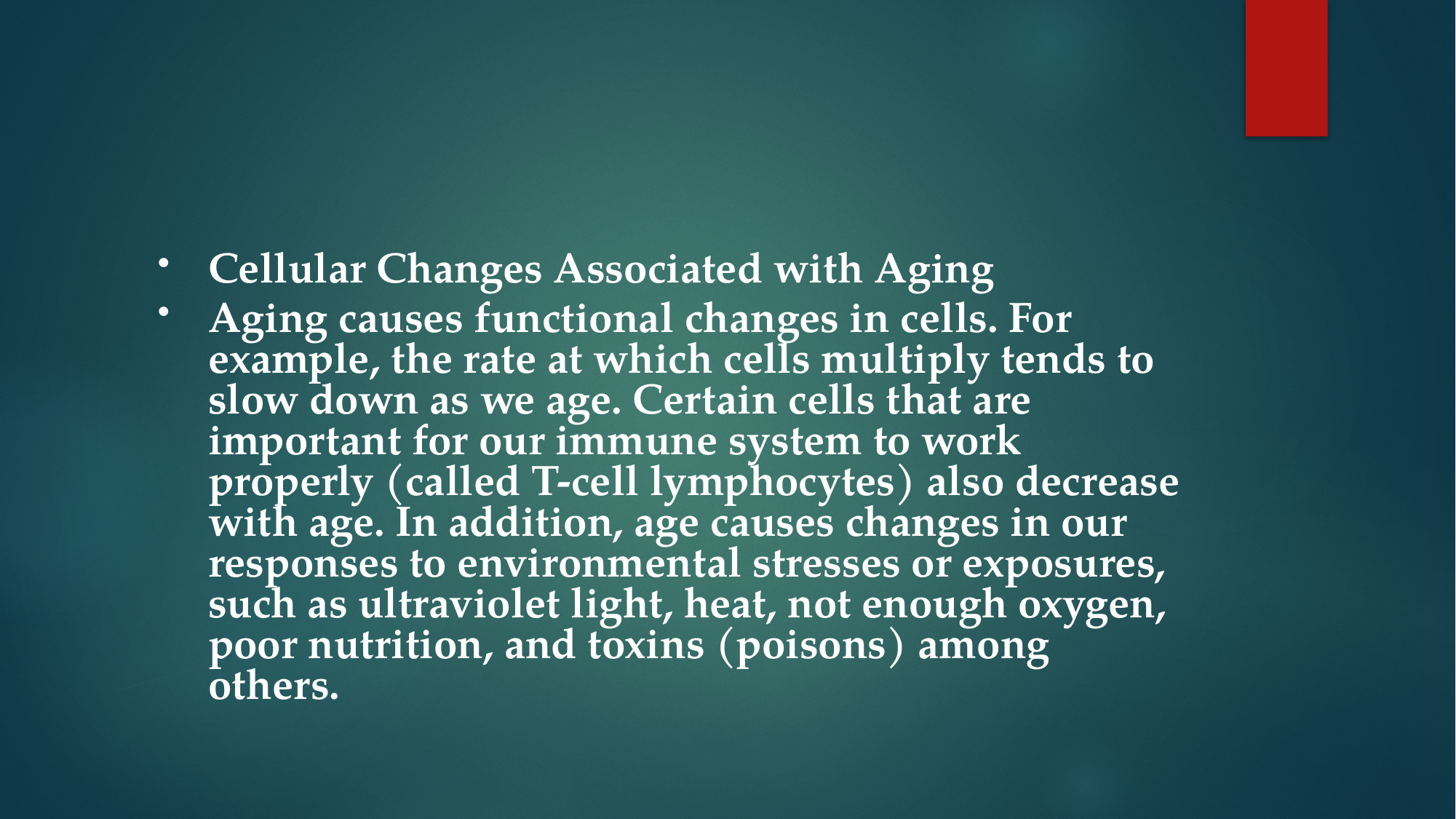

#
Cellular Changes Associated with Aging
Aging causes functional changes in cells. For example, the rate at which cells multiply tends to slow down as we age. Certain cells that are important for our immune system to work properly (called T-cell lymphocytes) also decrease with age. In addition, age causes changes in our responses to environmental stresses or exposures, such as ultraviolet light, heat, not enough oxygen, poor nutrition, and toxins (poisons) among others.